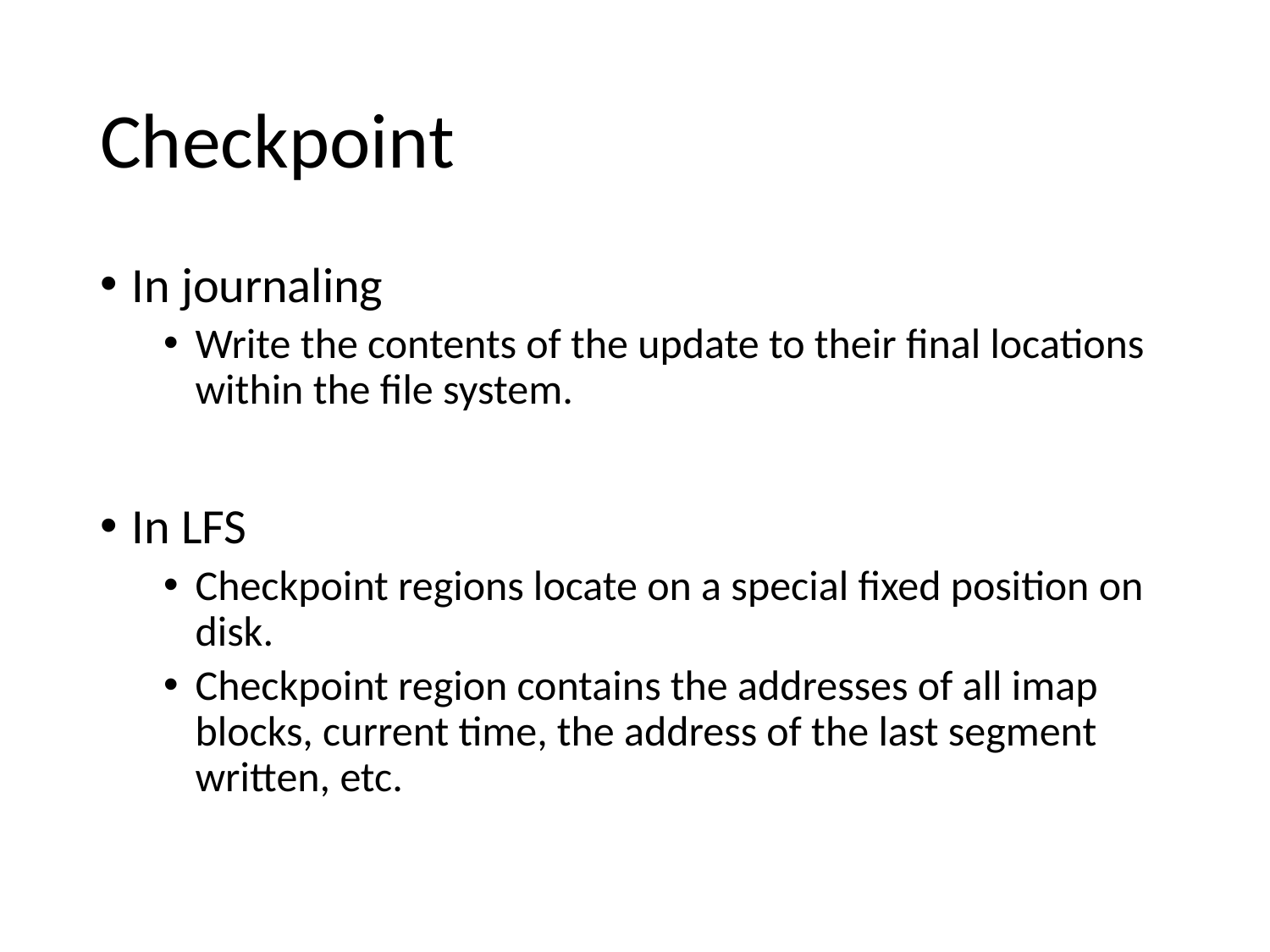

# Checkpoint
In journaling
Write the contents of the update to their final locations within the file system.

In LFS
Checkpoint regions locate on a special fixed position on disk.
Checkpoint region contains the addresses of all imap blocks, current time, the address of the last segment written, etc.